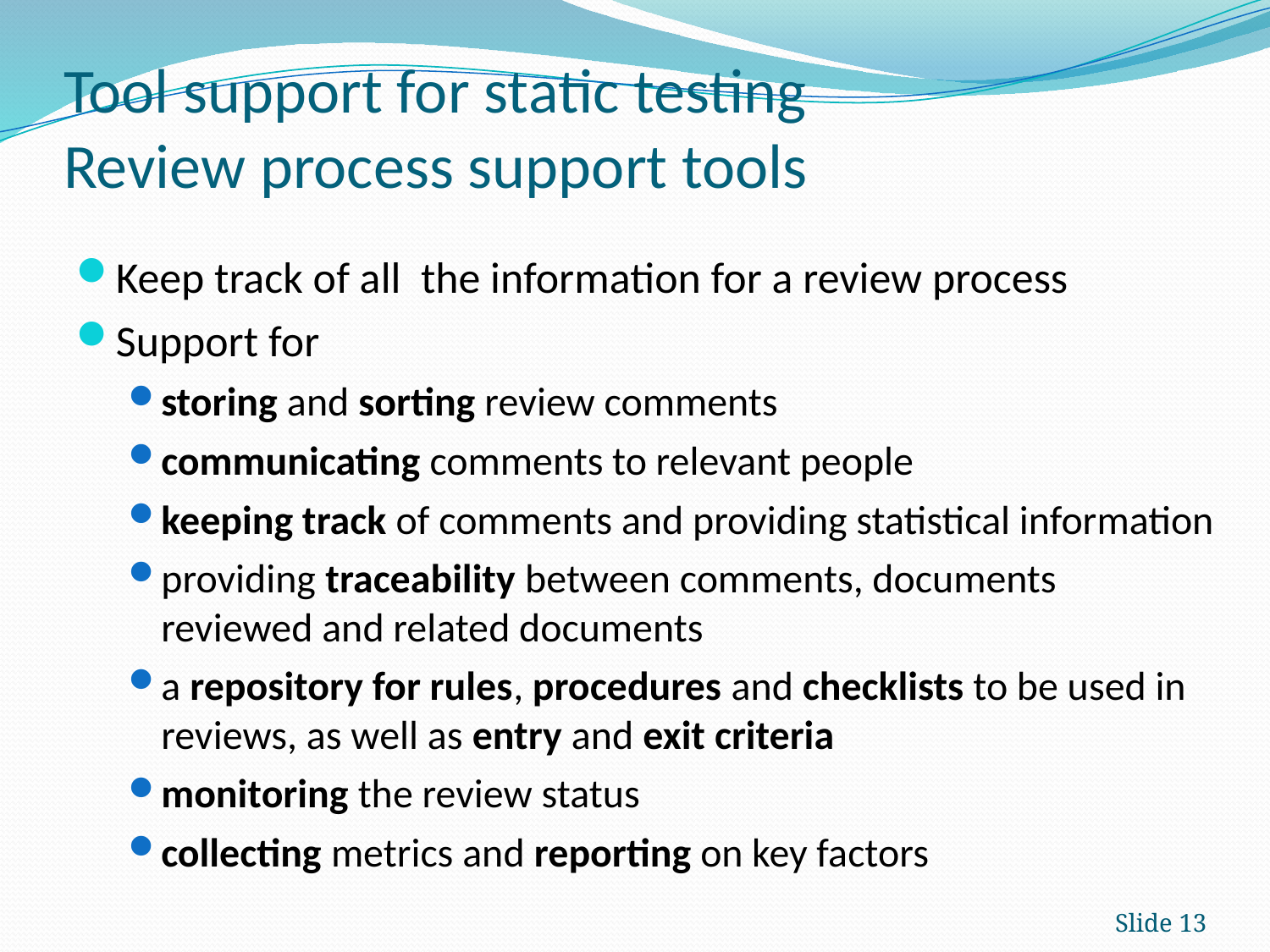

# Tool support for static testing Review process support tools
Keep track of all  the information for a review process
Support for
storing and sorting review comments
communicating comments to relevant people
keeping track of comments and providing statistical information
providing traceability between comments, documents reviewed and related documents
a repository for rules, procedures and checklists to be used in reviews, as well as entry and exit criteria
monitoring the review status
collecting metrics and reporting on key factors
Slide 13